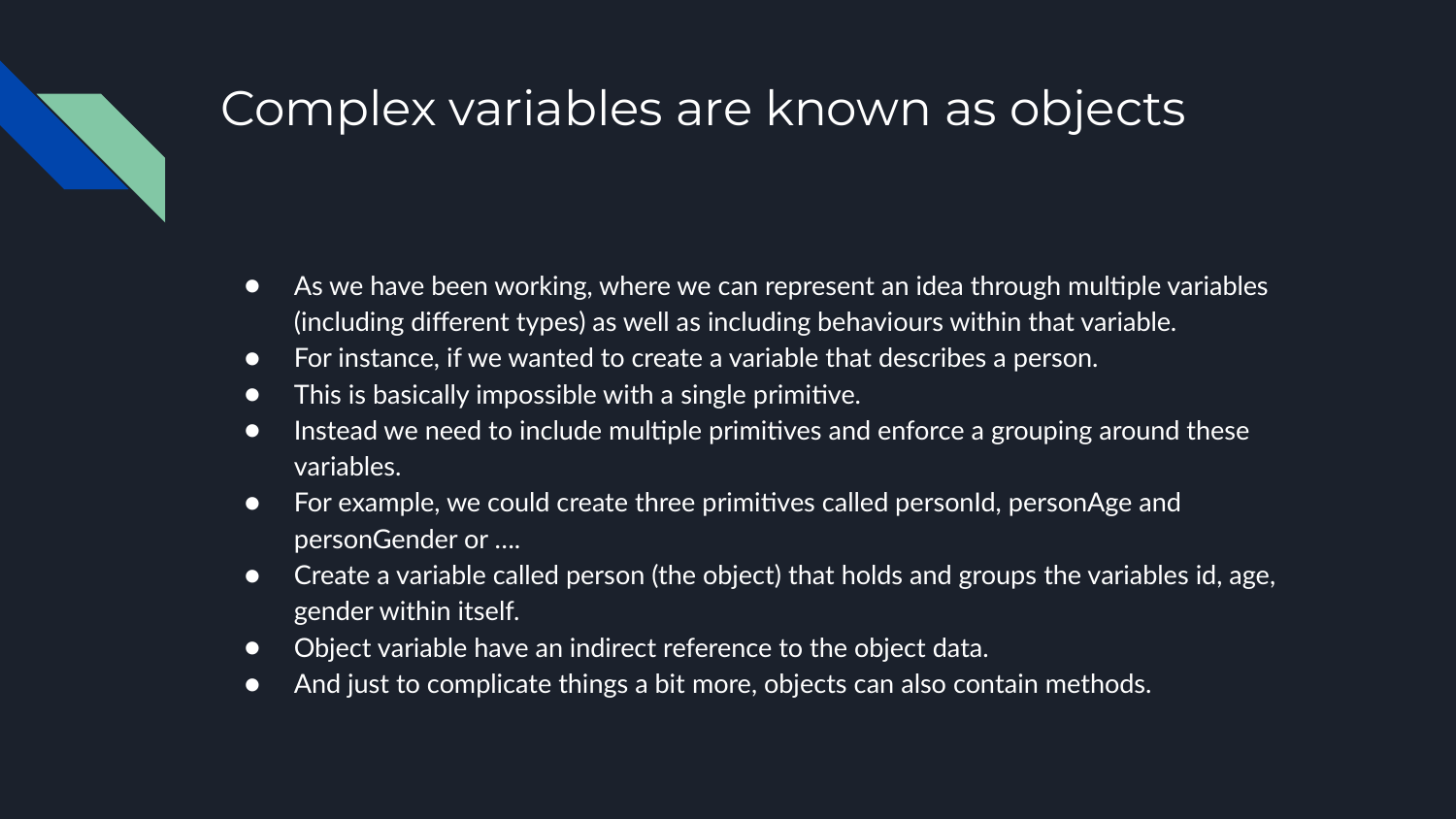

# Complex variables are known as objects
As we have been working, where we can represent an idea through multiple variables (including different types) as well as including behaviours within that variable.
For instance, if we wanted to create a variable that describes a person.
This is basically impossible with a single primitive.
Instead we need to include multiple primitives and enforce a grouping around these variables.
For example, we could create three primitives called personId, personAge and personGender or ….
Create a variable called person (the object) that holds and groups the variables id, age, gender within itself.
Object variable have an indirect reference to the object data.
And just to complicate things a bit more, objects can also contain methods.